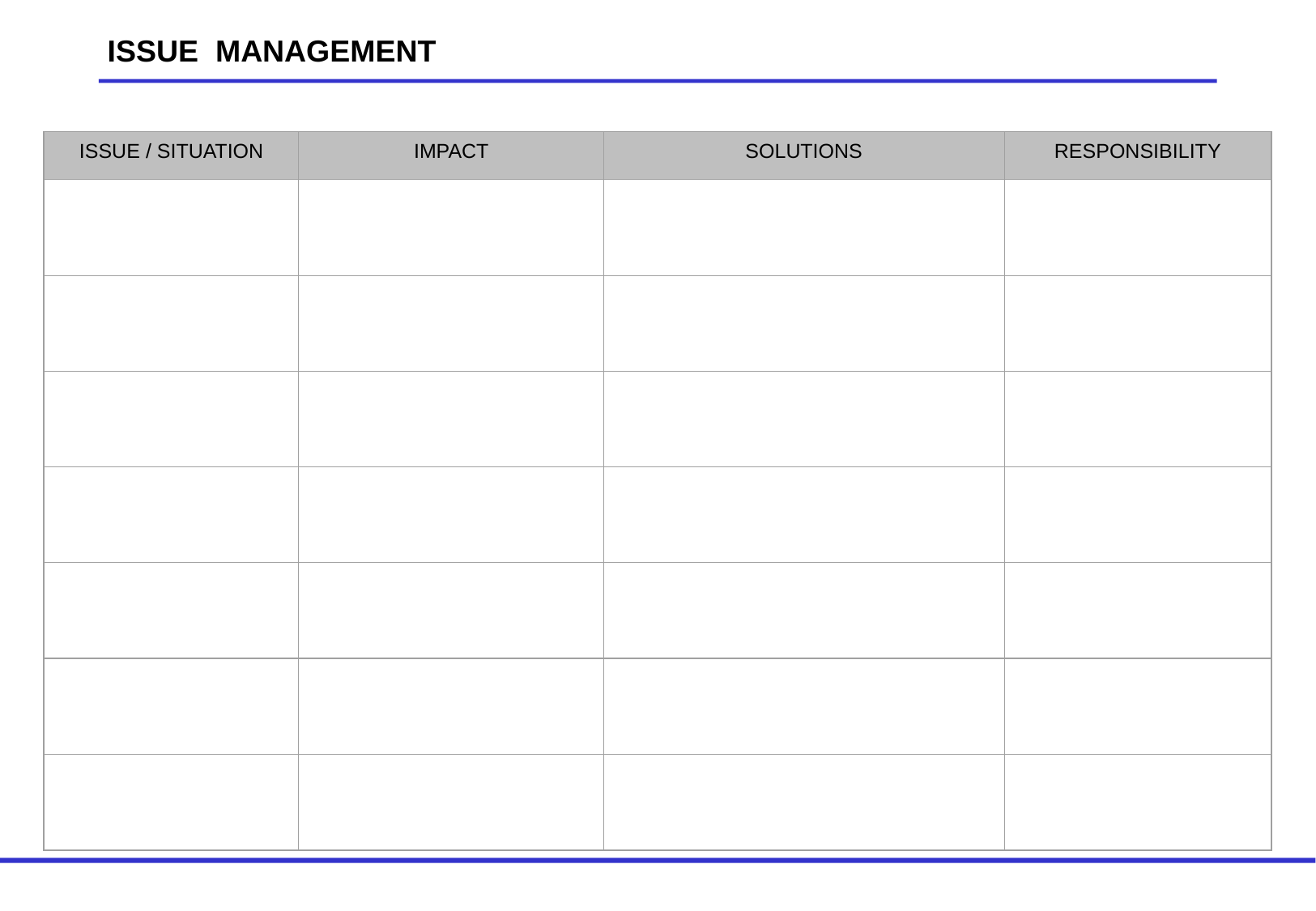

ISSUE  MANAGEMENT

ISSUE / SITUATION

IMPACT

SOLUTIONS

RESPONSIBILITY